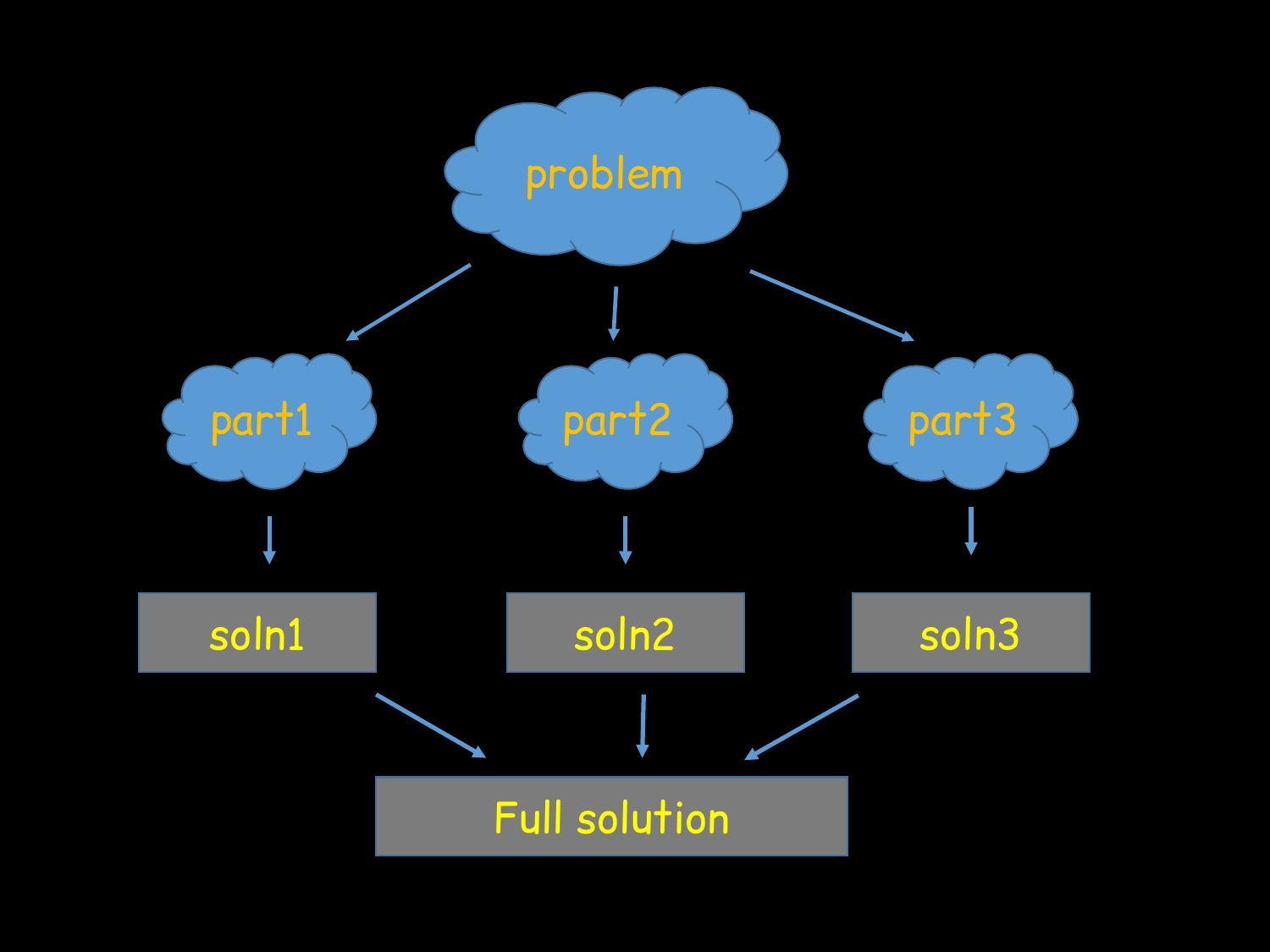

problem
part1
part2
part3
soln3
soln2
soln1
Full solution